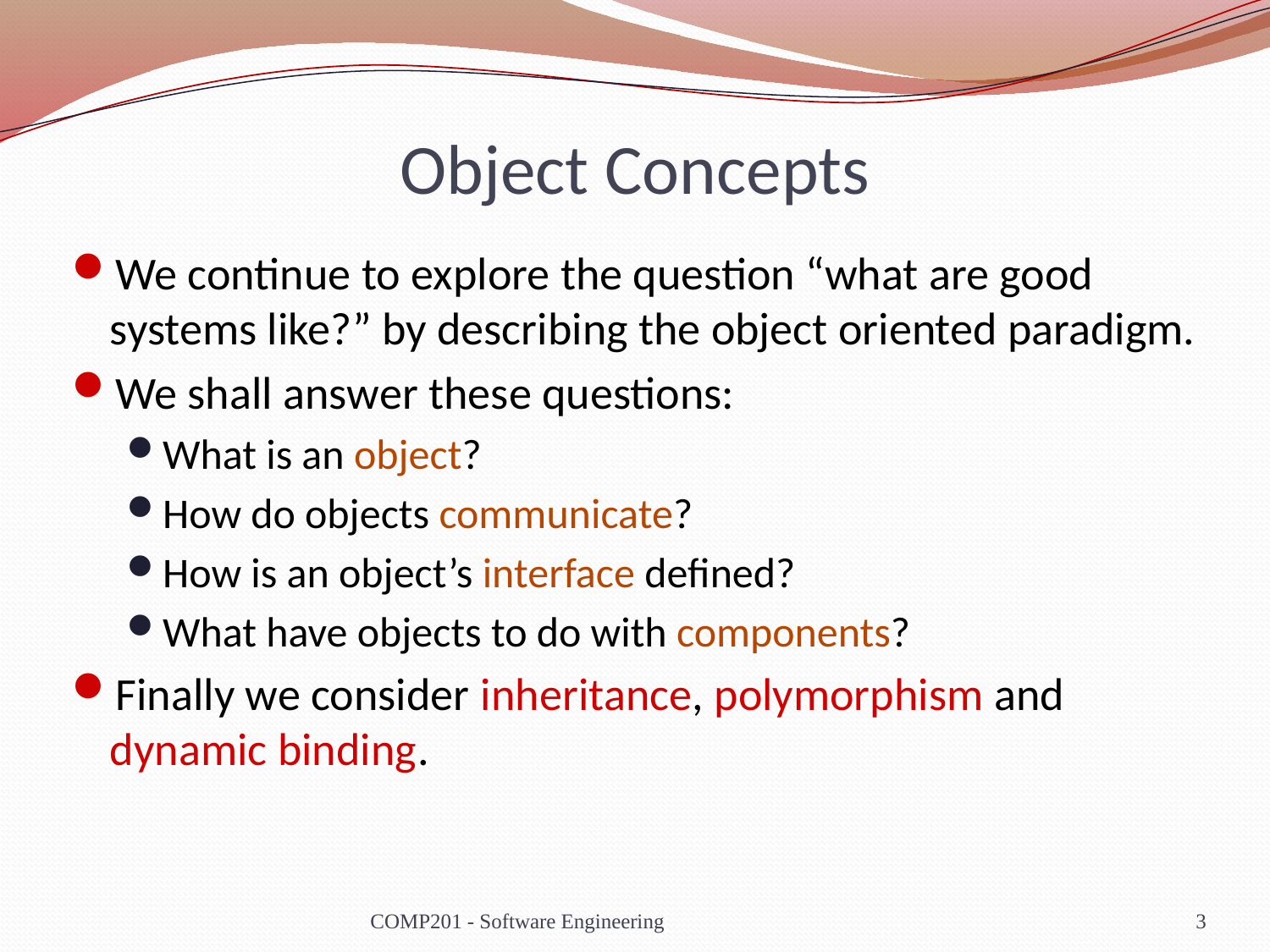

# Object Concepts
We continue to explore the question “what are good systems like?” by describing the object oriented paradigm.
We shall answer these questions:
What is an object?
How do objects communicate?
How is an object’s interface defined?
What have objects to do with components?
Finally we consider inheritance, polymorphism and dynamic binding.
COMP201 - Software Engineering
3